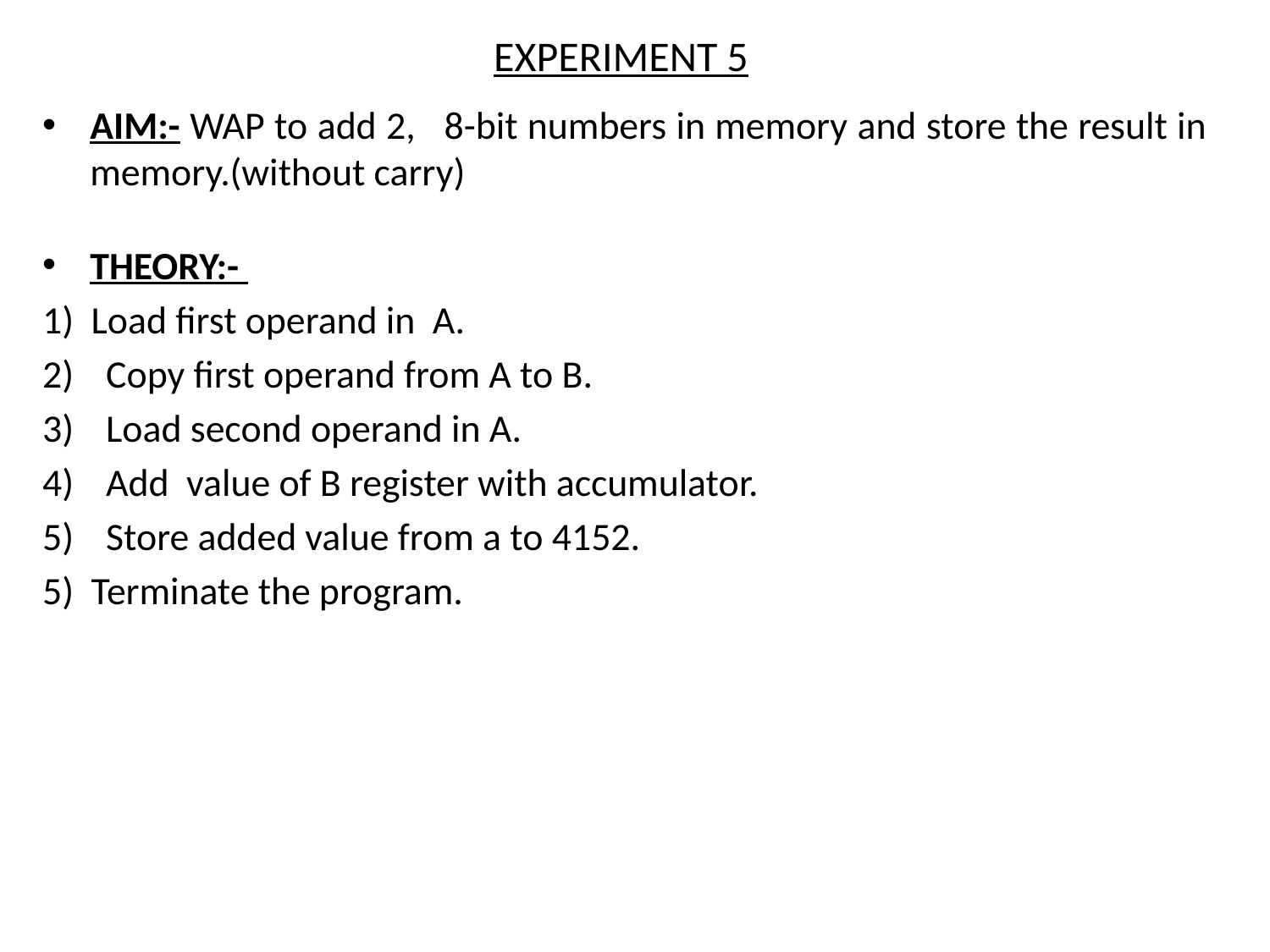

# EXPERIMENT 5

AIM:- WAP to add 2,   8-bit numbers in memory and store the result in memory.(without carry)

THEORY:-
1)  Load first operand in  A.
Copy first operand from A to B.
Load second operand in A.
Add  value of B register with accumulator.
Store added value from a to 4152.
5)  Terminate the program.